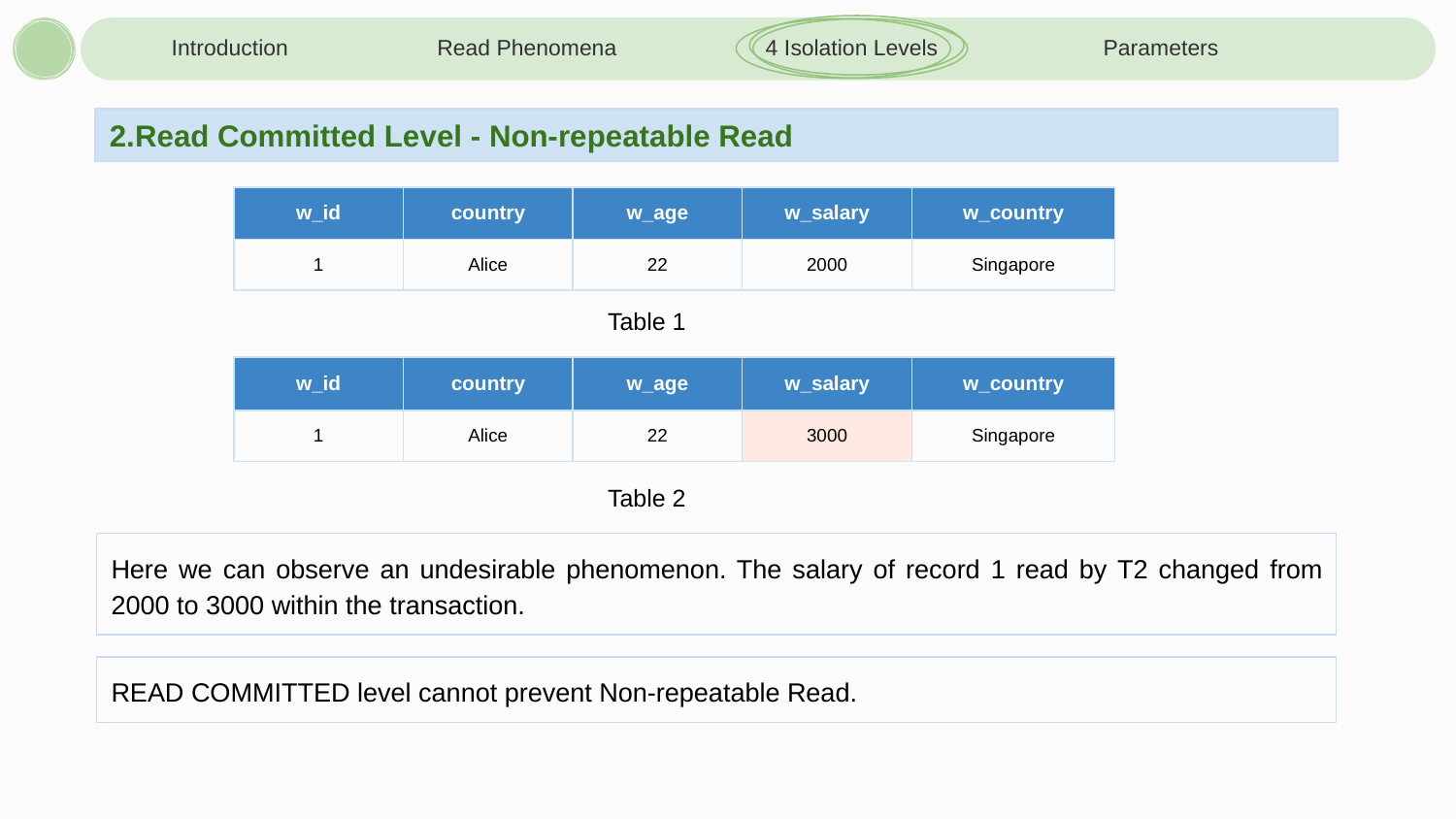

Introduction
Read Phenomena
4 Isolation Levels
Parameters
2.Read Committed Level - Non-repeatable Read
| w\_id | country | w\_age | w\_salary | w\_country |
| --- | --- | --- | --- | --- |
| 1 | Alice | 22 | 2000 | Singapore |
Table 1
| w\_id | country | w\_age | w\_salary | w\_country |
| --- | --- | --- | --- | --- |
| 1 | Alice | 22 | 3000 | Singapore |
Table 2
Here we can observe an undesirable phenomenon. The salary of record 1 read by T2 changed from 2000 to 3000 within the transaction.
READ COMMITTED level cannot prevent Non-repeatable Read.